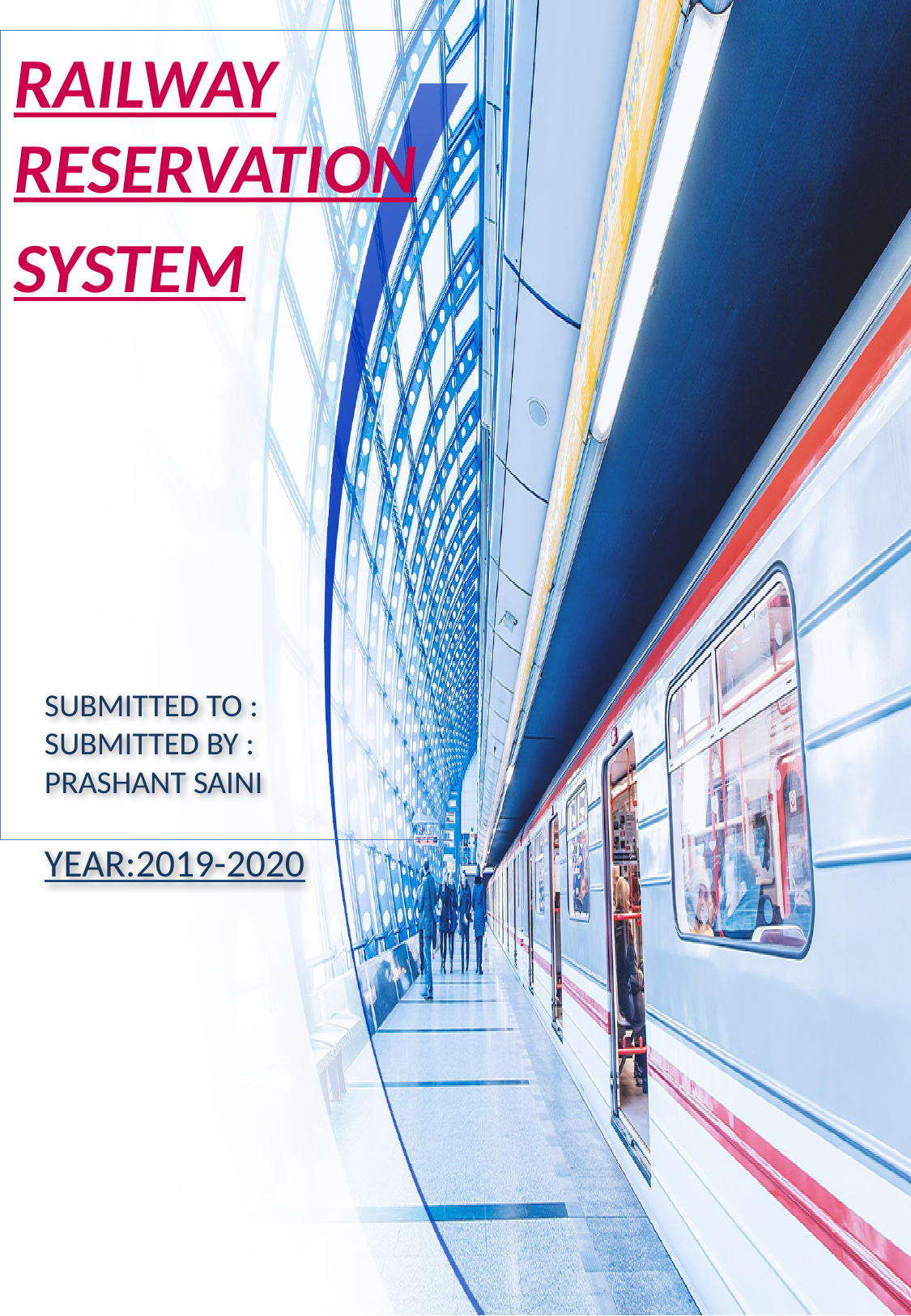

RAILWAY RESERVATION
SYSTEM
# SUBMITTED TO : SUBMITTED BY : PRASHANT SAINI YEAR:2019-2020